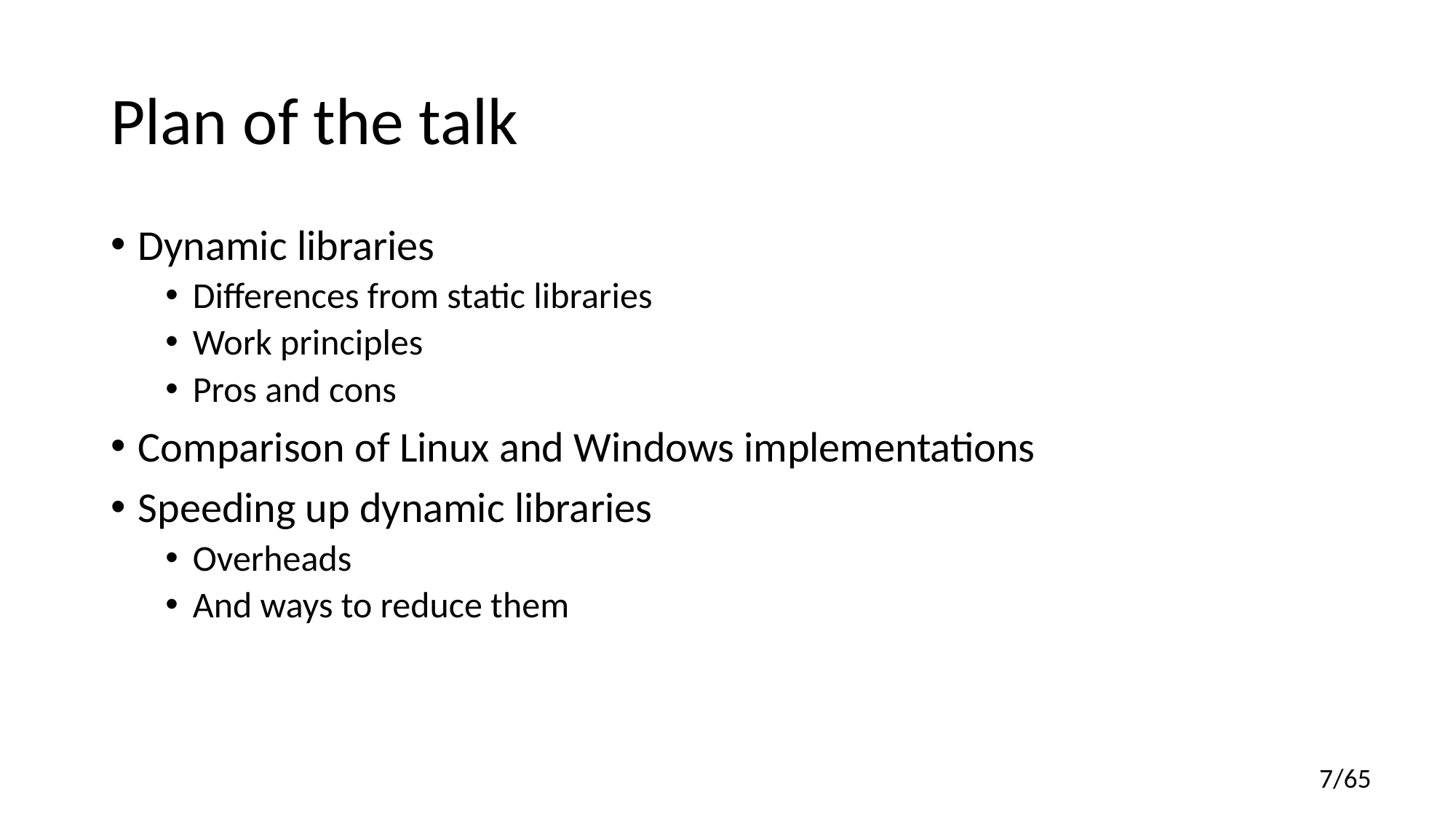

# Plan of the talk
Dynamic libraries
Differences from static libraries
Work principles
Pros and cons
Comparison of Linux and Windows implementations
Speeding up dynamic libraries
Overheads
And ways to reduce them